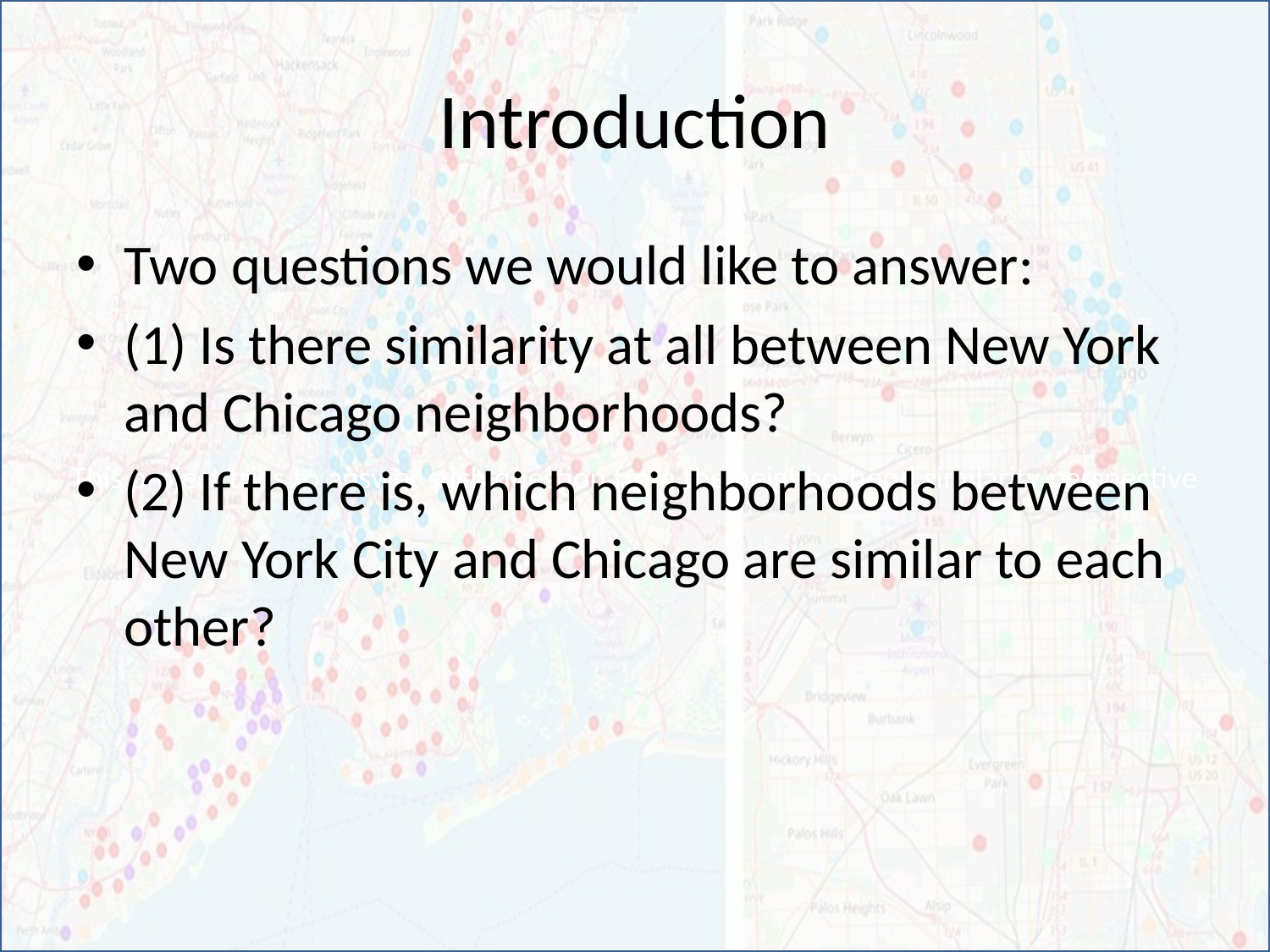

This project tries to answer such question from the neighborhood similarity perspective
# Introduction
Two questions we would like to answer:
(1) Is there similarity at all between New York and Chicago neighborhoods?
(2) If there is, which neighborhoods between New York City and Chicago are similar to each other?